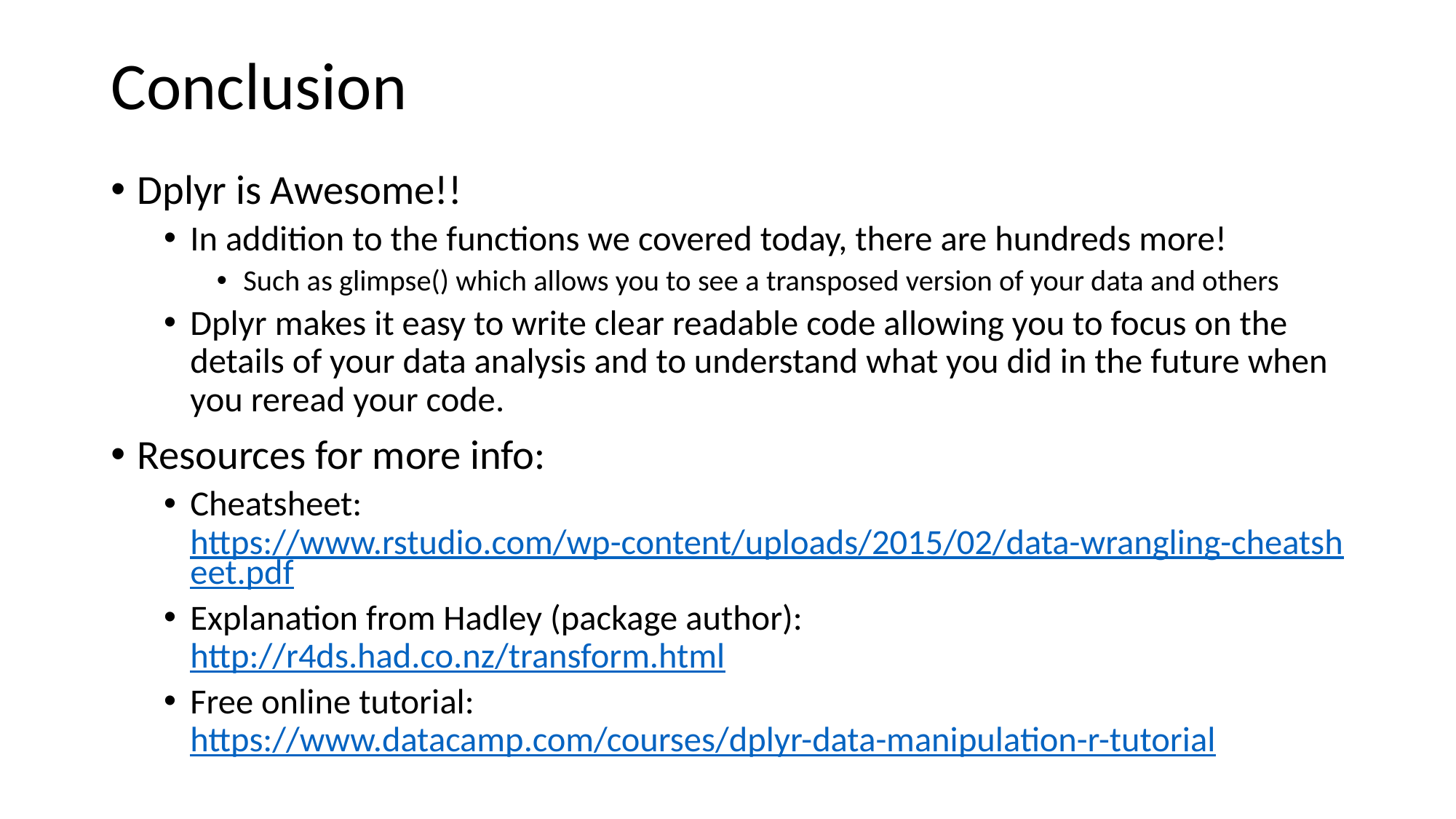

# Conclusion
Dplyr is Awesome!!
In addition to the functions we covered today, there are hundreds more!
Such as glimpse() which allows you to see a transposed version of your data and others
Dplyr makes it easy to write clear readable code allowing you to focus on the details of your data analysis and to understand what you did in the future when you reread your code.
Resources for more info:
Cheatsheet: https://www.rstudio.com/wp-content/uploads/2015/02/data-wrangling-cheatsheet.pdf
Explanation from Hadley (package author): http://r4ds.had.co.nz/transform.html
Free online tutorial: https://www.datacamp.com/courses/dplyr-data-manipulation-r-tutorial